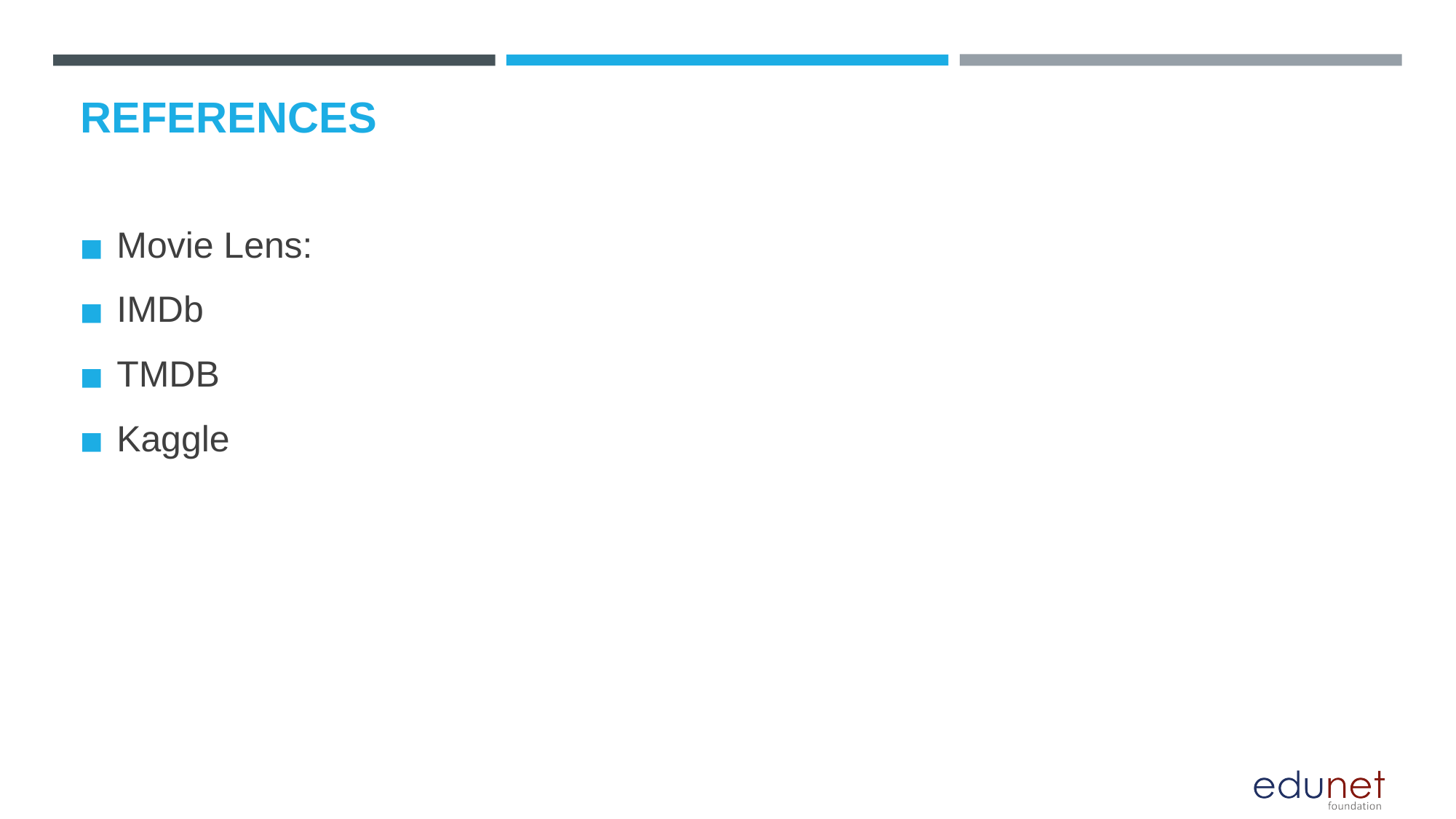

# REFERENCES
Movie Lens:
IMDb
TMDB
Kaggle